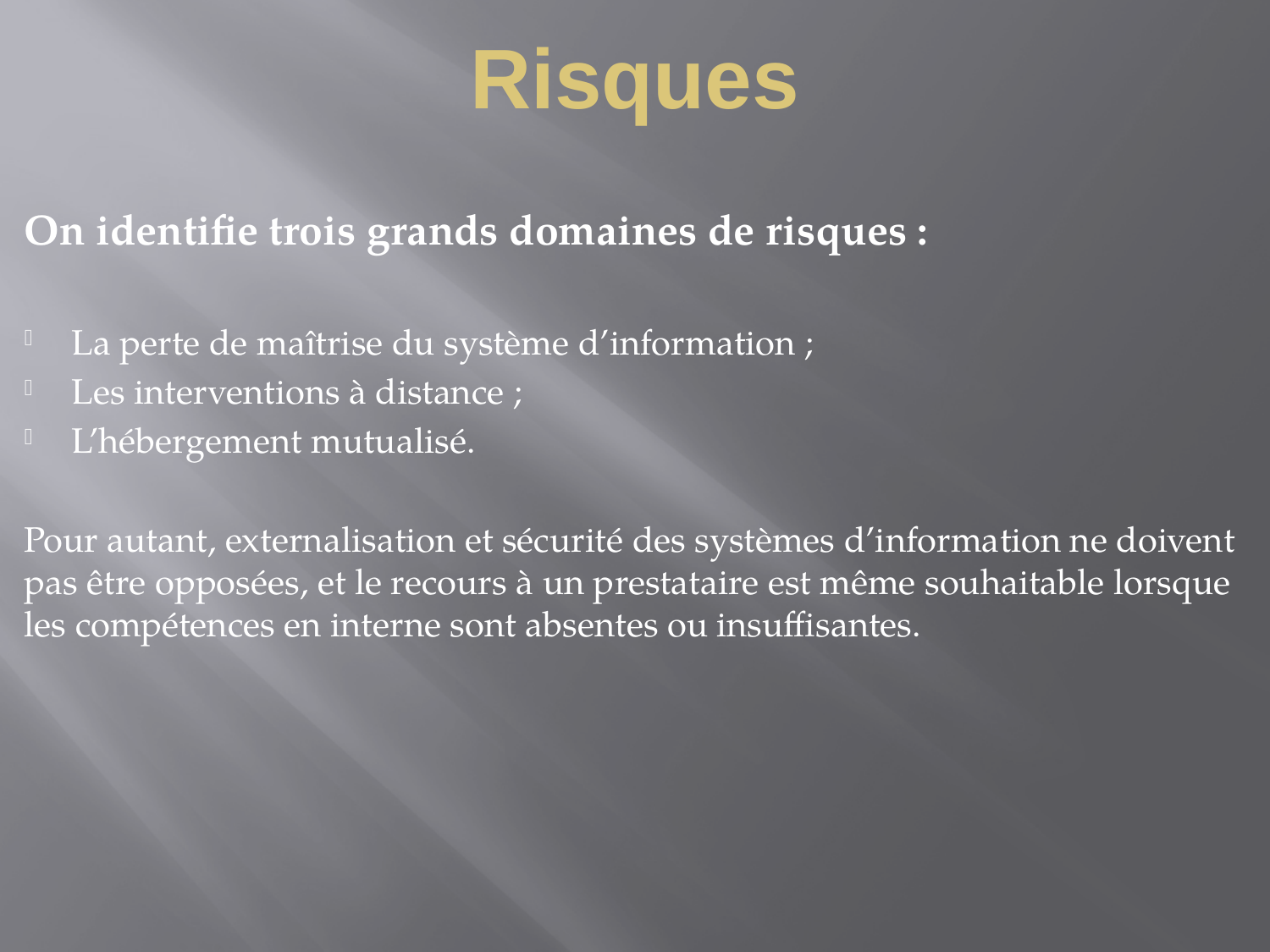

# Risques
On identifie trois grands domaines de risques :

La perte de maîtrise du système d’information ;
Les interventions à distance ;
L’hébergement mutualisé.

Pour autant, externalisation et sécurité des systèmes d’information ne doivent pas être opposées, et le recours à un prestataire est même souhaitable lorsque les compétences en interne sont absentes ou insuffisantes.